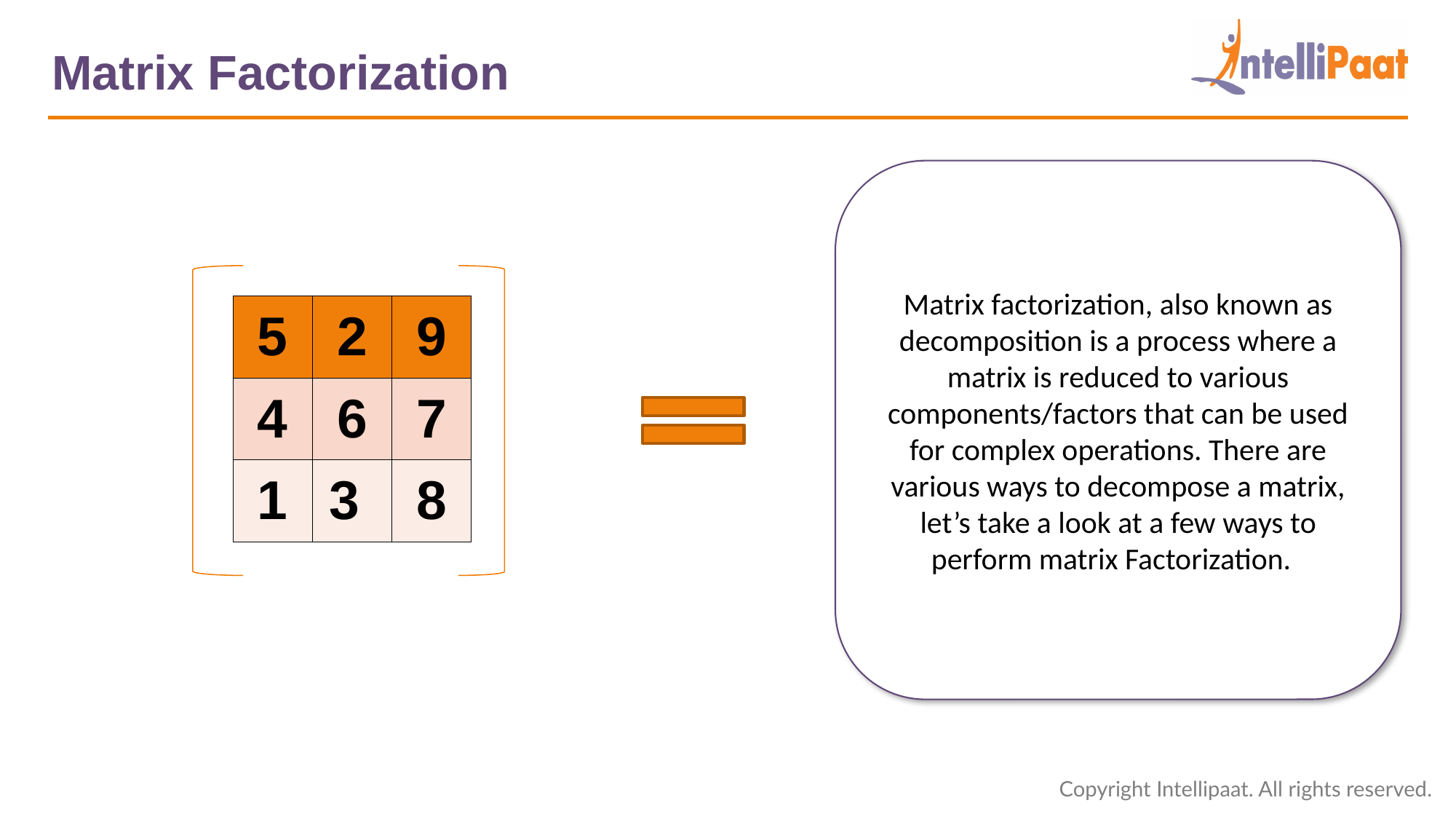

Matrix Factorization
Matrix factorization, also known as decomposition is a process where a matrix is reduced to various components/factors that can be used for complex operations. There are various ways to decompose a matrix, let’s take a look at a few ways to perform matrix Factorization.

| 5 | 2 | 9 |
| --- | --- | --- |
| 4 | 6 | 7 |
| 1 | 3 | 8 |